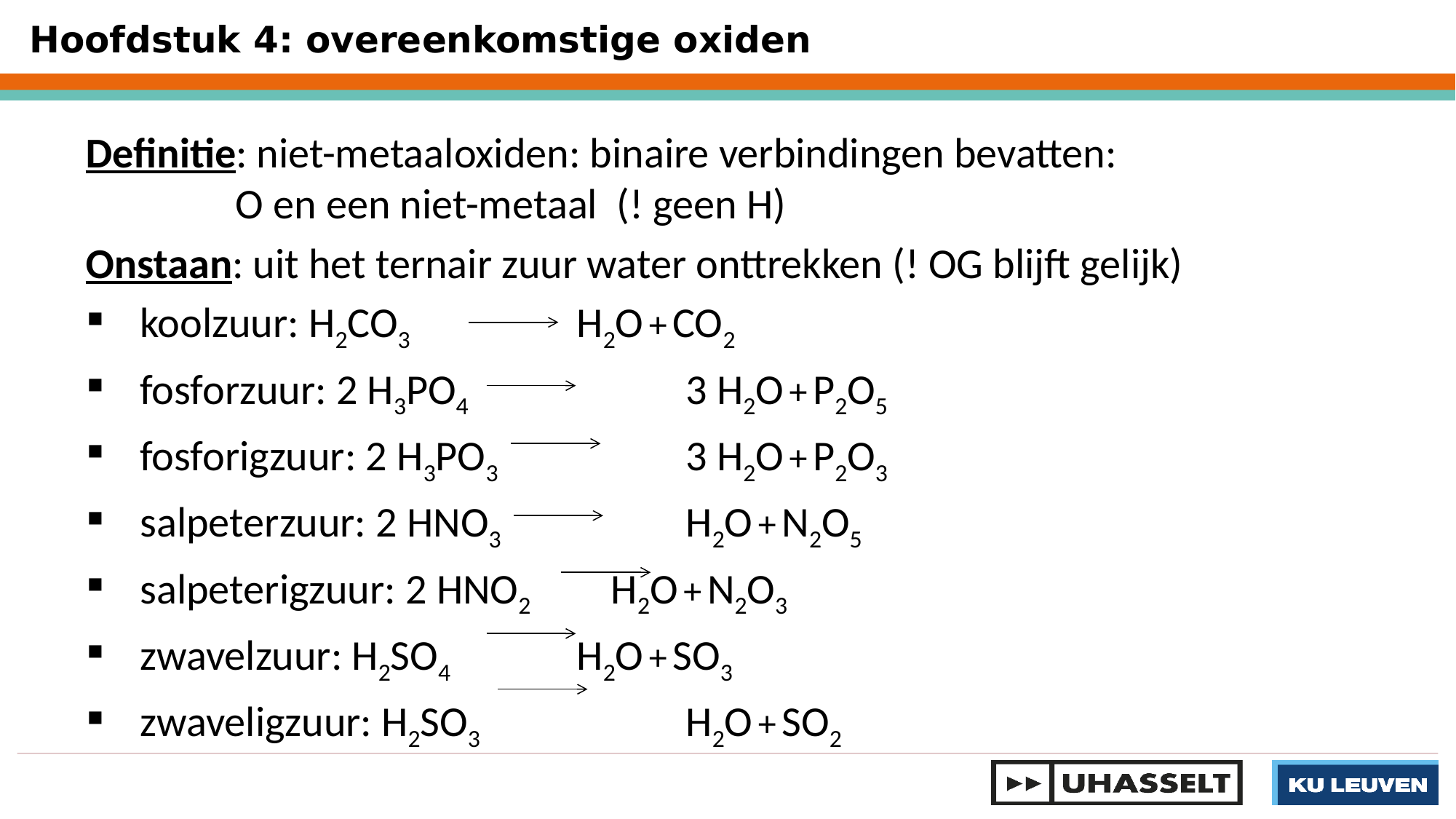

Hoofdstuk 4: overeenkomstige oxiden
Definitie: niet-metaaloxiden: binaire verbindingen bevatten:
	O en een niet-metaal  (! geen H)
Onstaan: uit het ternair zuur water onttrekken (! OG blijft gelijk)
koolzuur: H2CO3		H2O + CO2
fosforzuur: 2 H3PO4		3 H2O + P2O5
fosforigzuur: 2 H3PO3		3 H2O + P2O3
salpeterzuur: 2 HNO3		H2O + N2O5
salpeterigzuur: 2 HNO2	    H2O + N2O3
zwavelzuur: H2SO4		H2O + SO3
zwaveligzuur: H2SO3		H2O + SO2